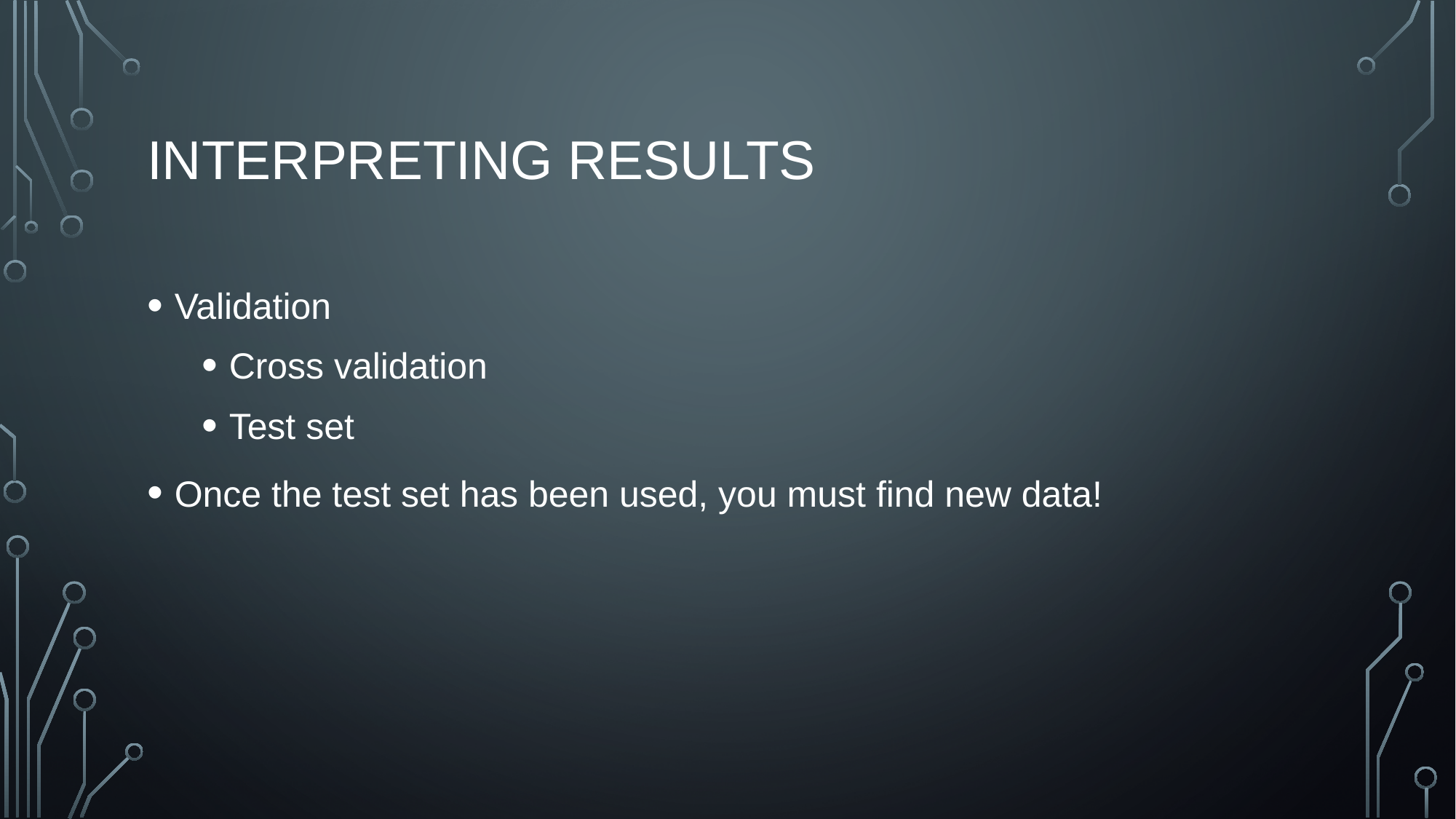

# Interpreting Results
Validation
Cross validation
Test set
Once the test set has been used, you must find new data!